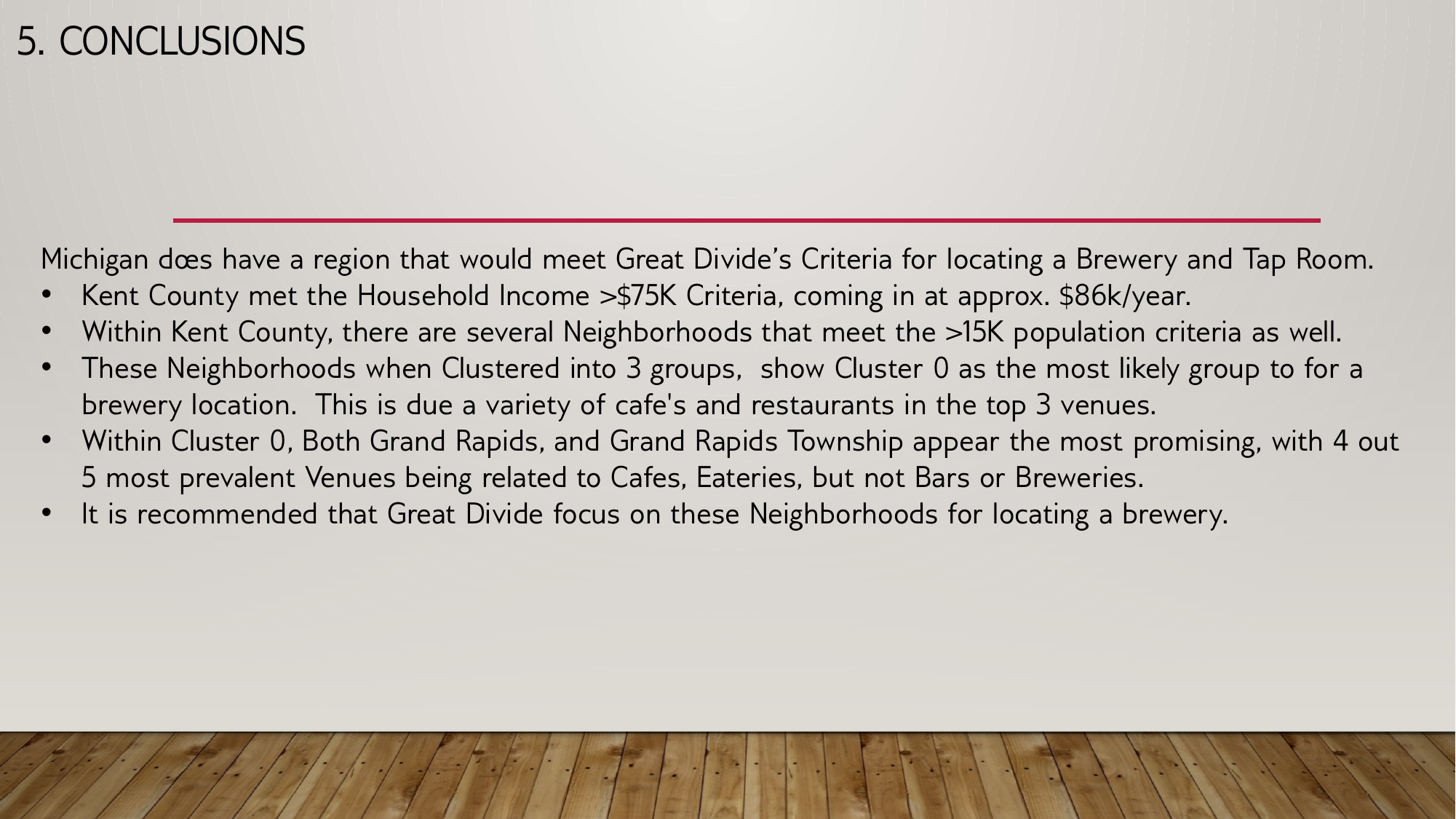

# 5. Conclusions
Michigan does have a region that would meet Great Divide’s Criteria for locating a Brewery and Tap Room.
Kent County met the Household Income >$75K Criteria, coming in at approx. $86k/year.
Within Kent County, there are several Neighborhoods that meet the >15K population criteria as well.
These Neighborhoods when Clustered into 3 groups,  show Cluster 0 as the most likely group to for a brewery location.  This is due a variety of cafe's and restaurants in the top 3 venues.
Within Cluster 0, Both Grand Rapids, and Grand Rapids Township appear the most promising, with 4 out 5 most prevalent Venues being related to Cafes, Eateries, but not Bars or Breweries.
It is recommended that Great Divide focus on these Neighborhoods for locating a brewery.